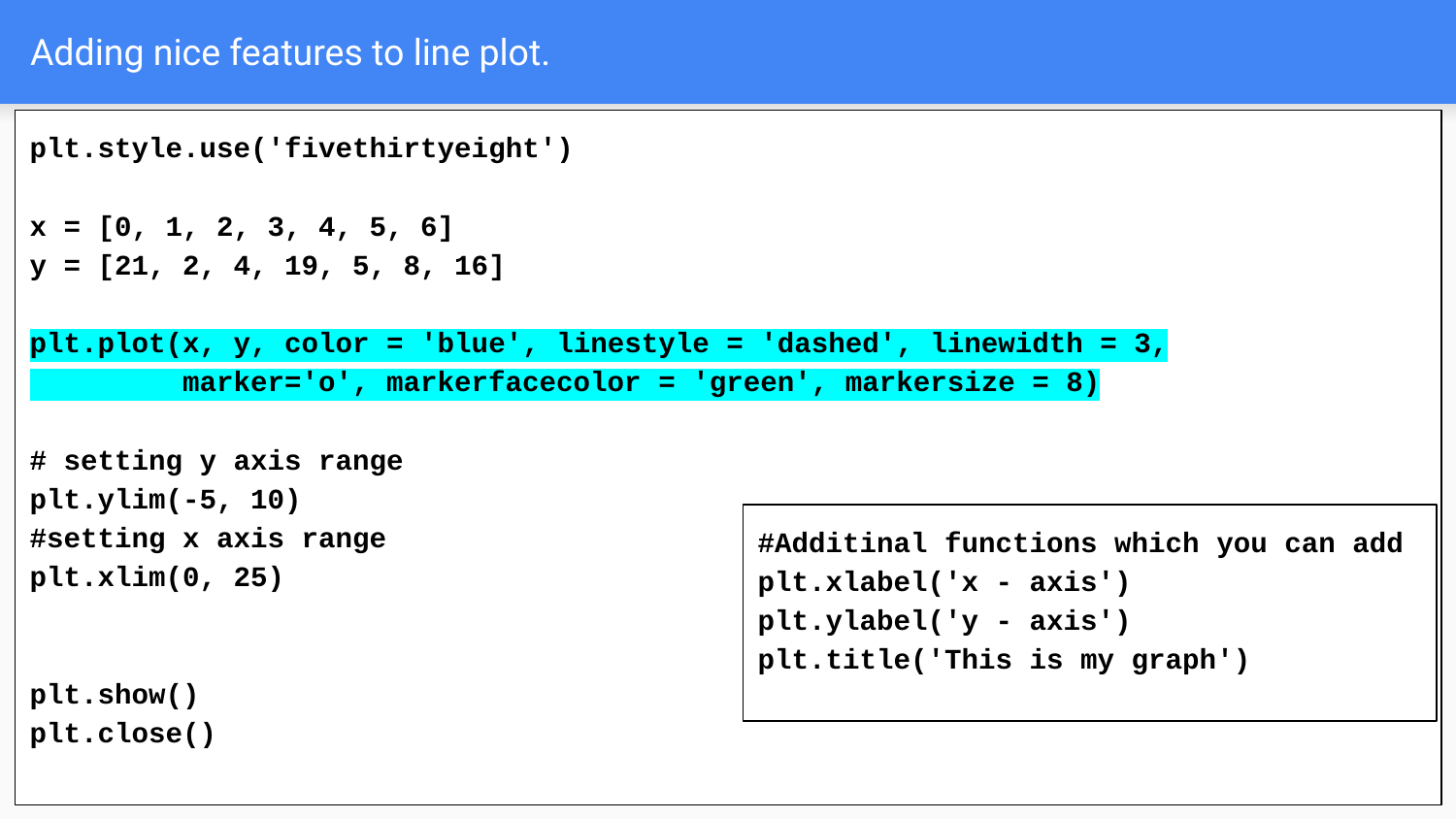

# Adding nice features to line plot.
plt.style.use('fivethirtyeight')

x = [0, 1, 2, 3, 4, 5, 6]
y = [21, 2, 4, 19, 5, 8, 16]

plt.plot(x, y, color = 'blue', linestyle = 'dashed', linewidth = 3,
         marker='o', markerfacecolor = 'green', markersize = 8)

# setting y axis range
plt.ylim(-5, 10)
#setting x axis range
plt.xlim(0, 25)

plt.show()
plt.close()

#Additinal functions which you can add
plt.xlabel('x - axis')
plt.ylabel('y - axis')
plt.title('This is my graph')